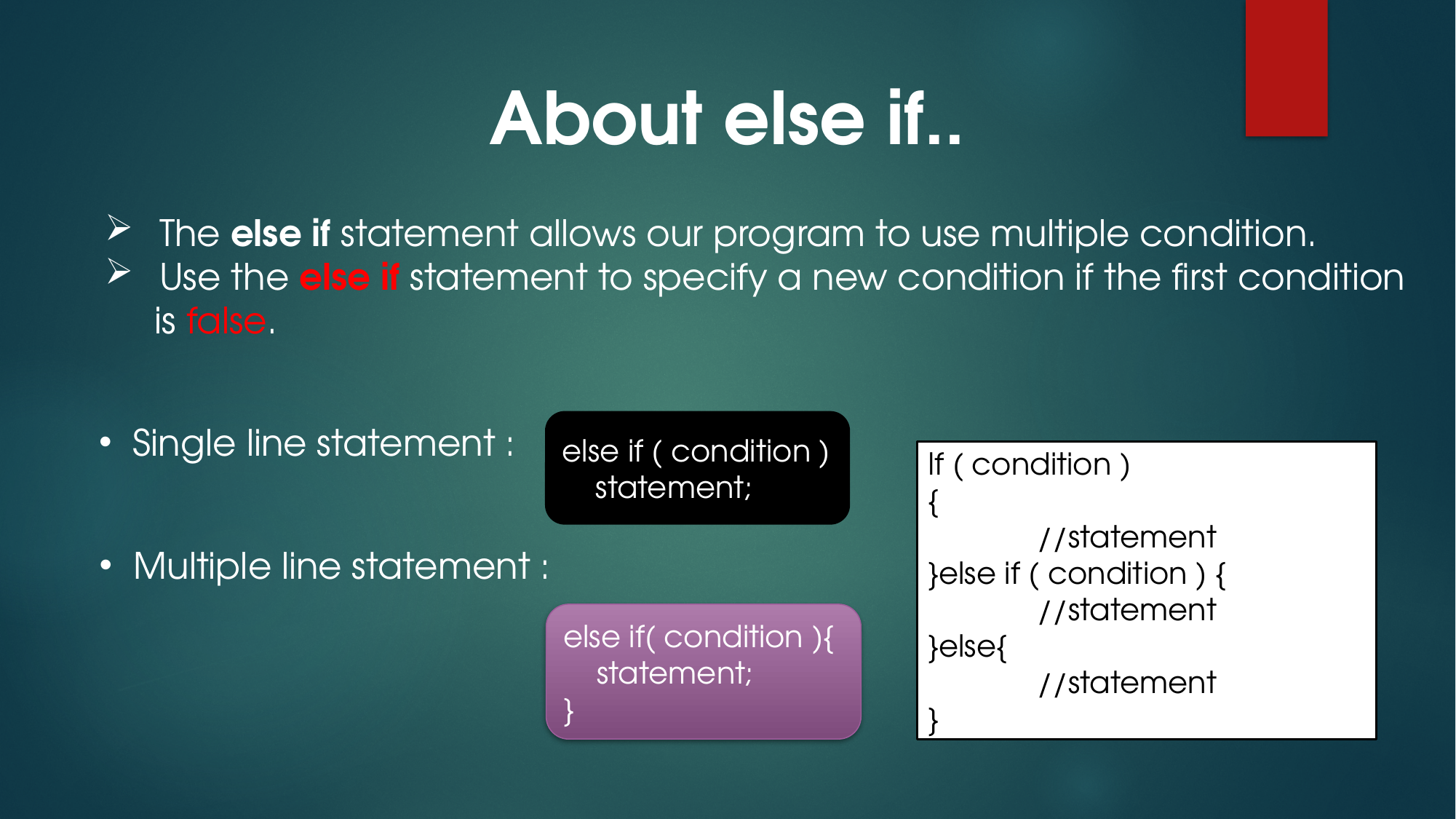

About else if..
The else if statement allows our program to use multiple condition.
Use the else if statement to specify a new condition if the first condition
     is false.
else if ( condition )
    statement;
Single line statement :
If ( condition )
{
	//statement
}else if ( condition ) {
	//statement
}else{
	//statement
}
Multiple line statement :
else if( condition ){
    statement;
}